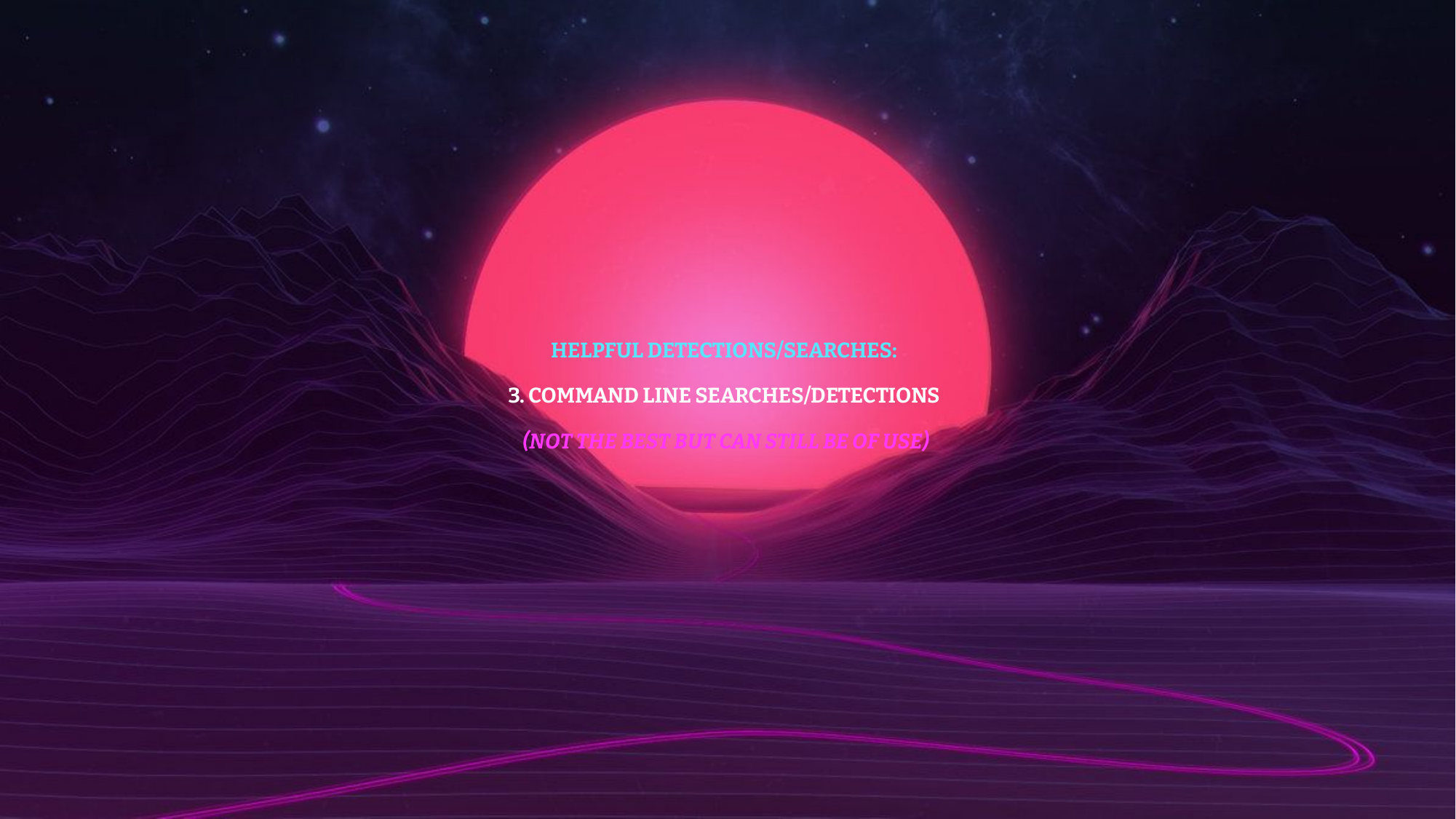

# Helpful detections/searches: 3. Command line searches/detections (not the best but can still be of use)